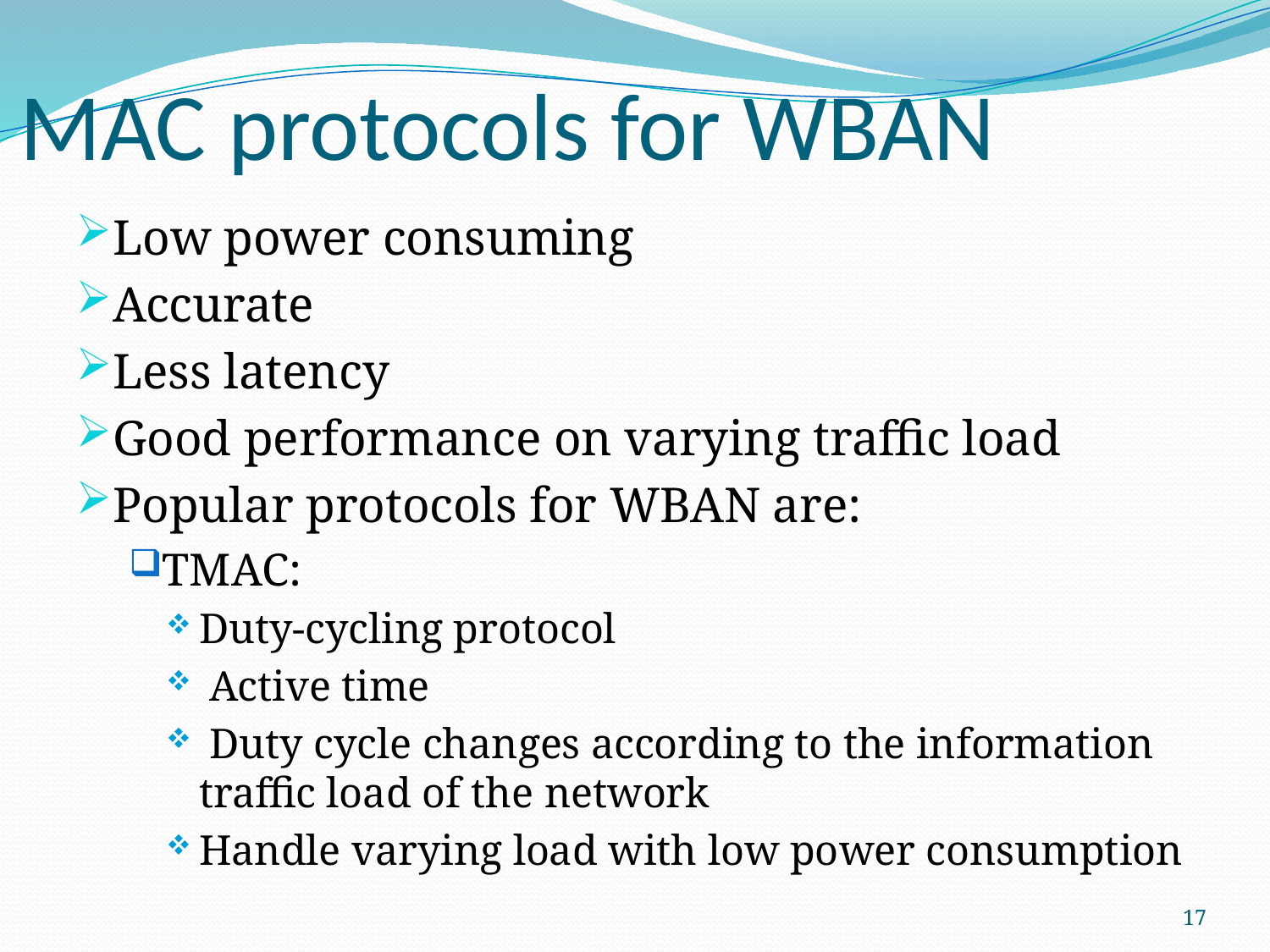

# MAC protocols for WBAN
Low power consuming
Accurate
Less latency
Good performance on varying traffic load
Popular protocols for WBAN are:
TMAC:
Duty-cycling protocol
 Active time
 Duty cycle changes according to the information traffic load of the network
Handle varying load with low power consumption

17